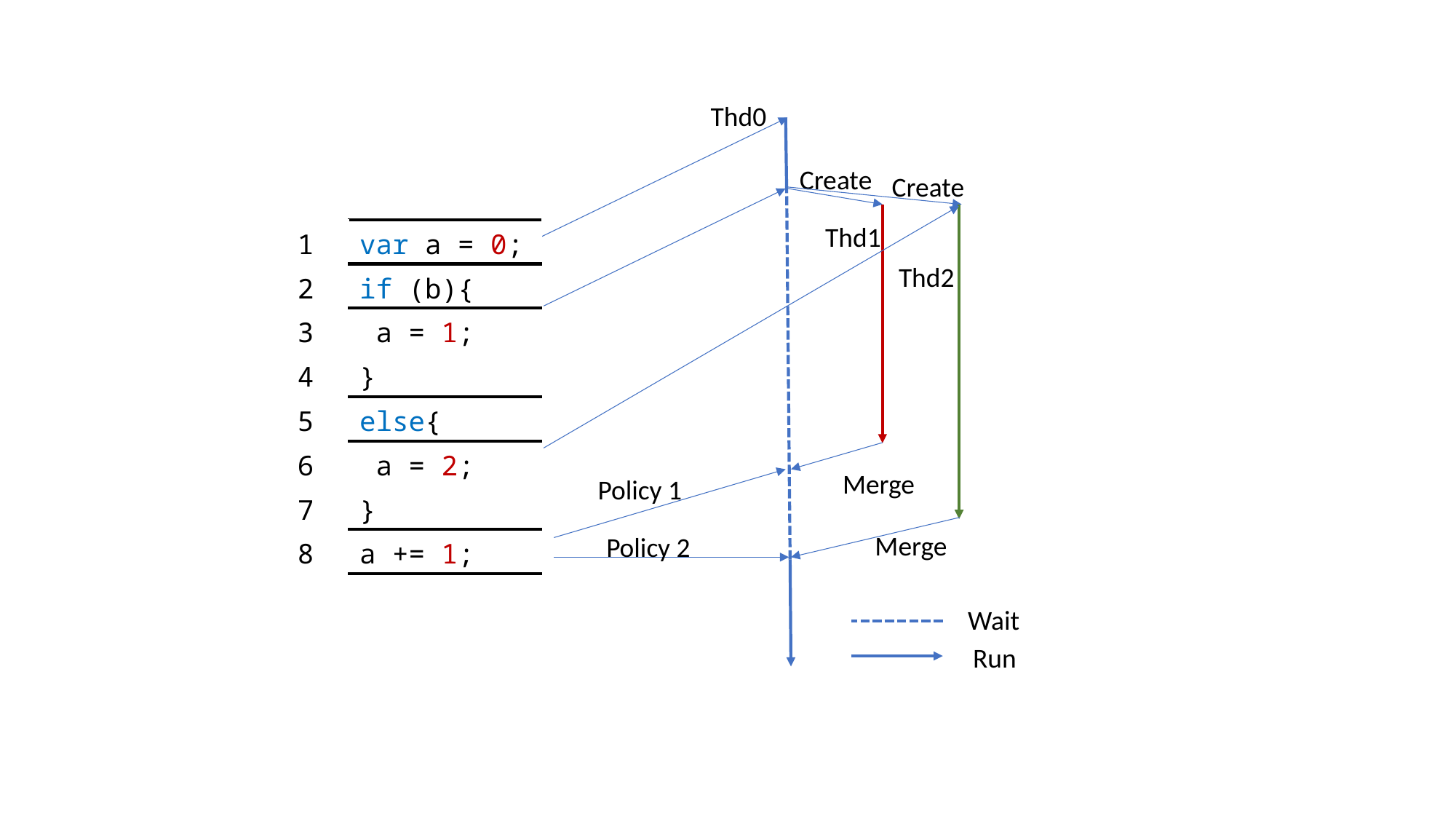

Thd0
Create
Create
Thd1
| 1 | var a = 0; |
| --- | --- |
| 2 | if (b){ |
| 3 | a = 1; |
| 4 | } |
| 5 | else{ |
| 6 | a = 2; |
| 7 | } |
| 8 | a += 1; |
Thd2
Merge
Policy 1
Merge
Policy 2
Wait
Run